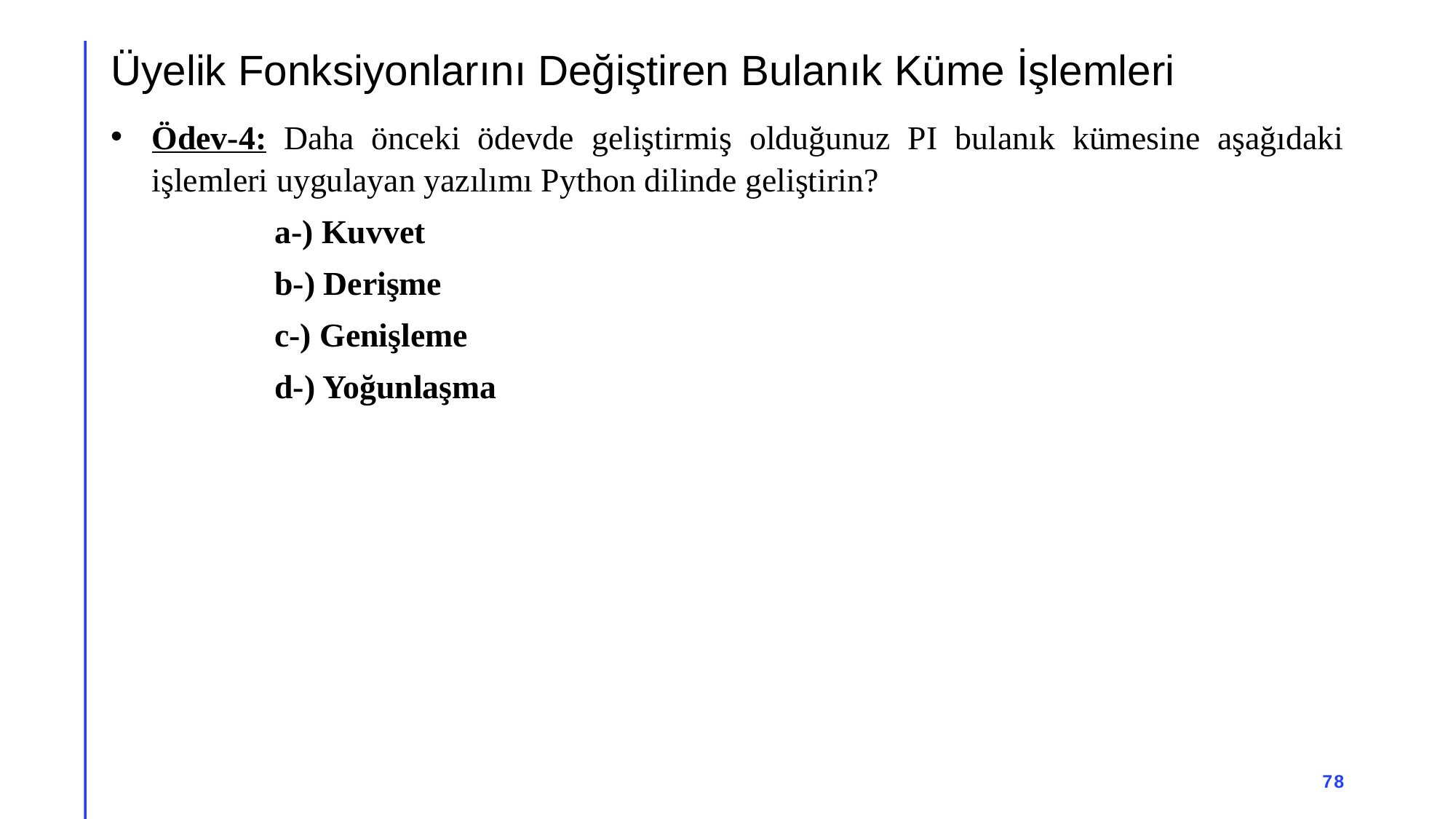

# Üyelik Fonksiyonlarını Değiştiren Bulanık Küme İşlemleri
Ödev-4: Daha önceki ödevde geliştirmiş olduğunuz PI bulanık kümesine aşağıdaki işlemleri uygulayan yazılımı Python dilinde geliştirin?
a-) Kuvvet
b-) Derişme
c-) Genişleme
d-) Yoğunlaşma

78